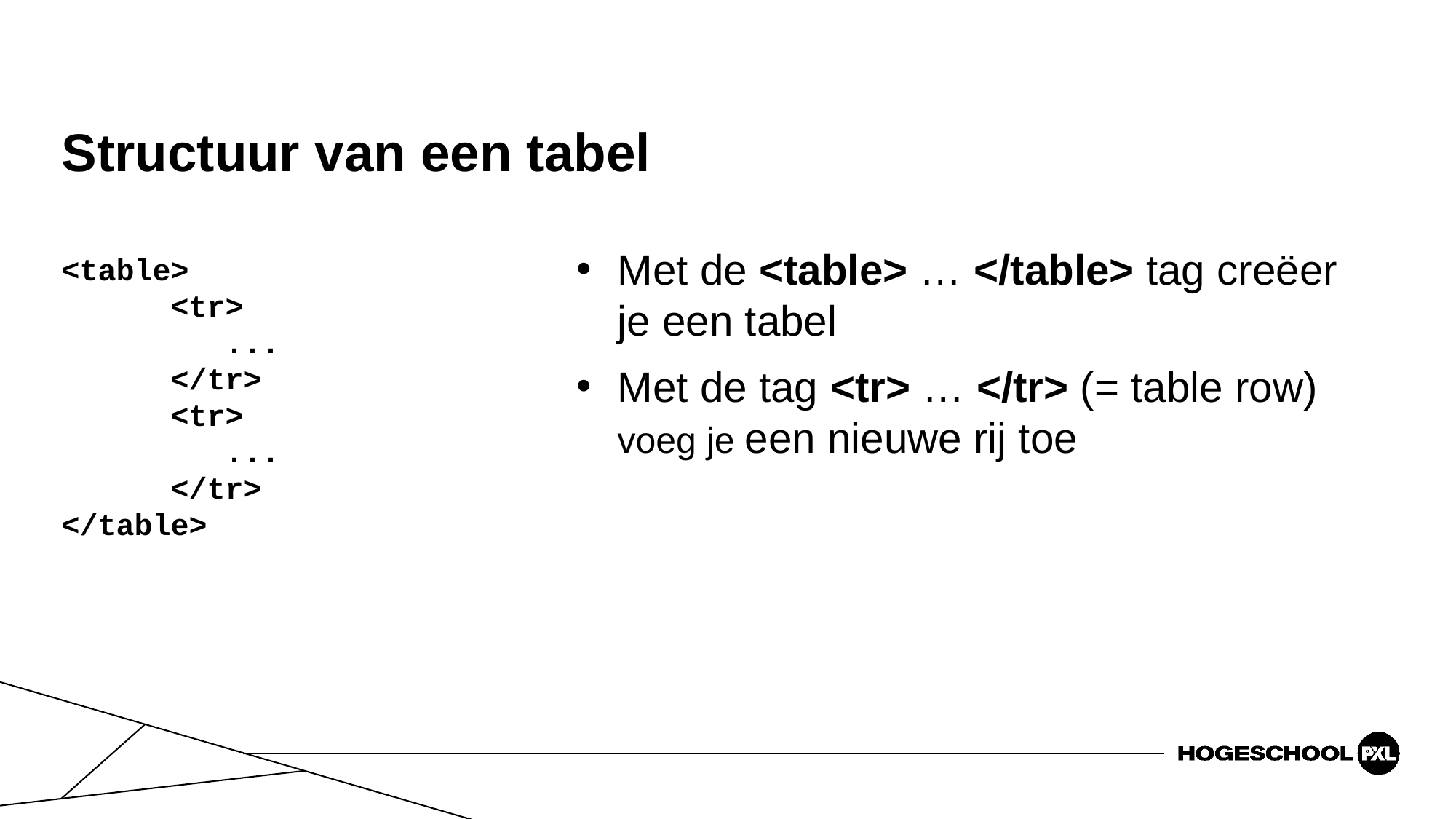

# Structuur van een tabel
<table>
 	<tr>
	   ...
	</tr>
	<tr>
	   ...
	</tr>
</table>

Met de <table> … </table> tag creëer je een tabel
Met de tag <tr> … </tr> (= table row) voeg je een nieuwe rij toe